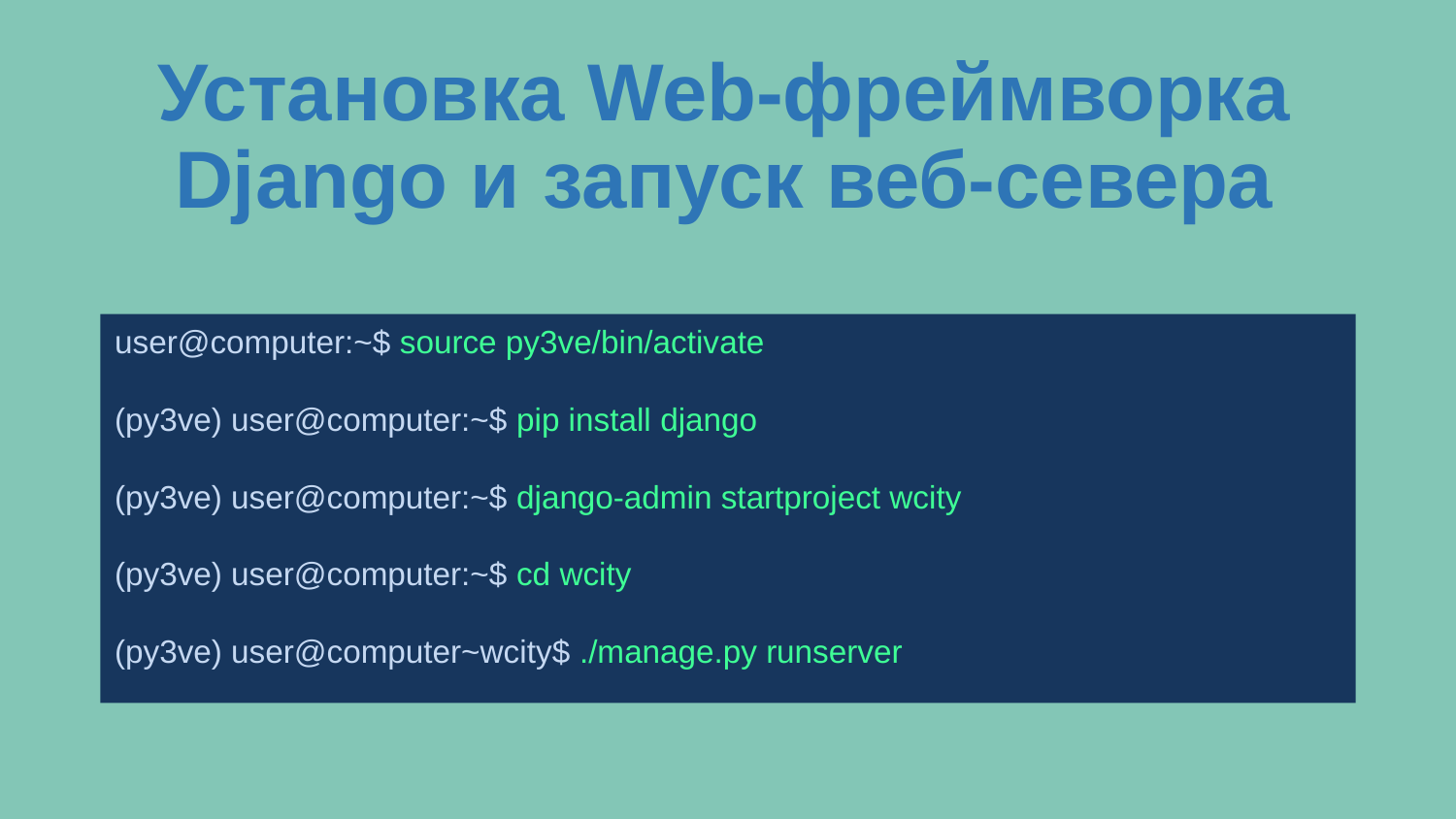

Установка Web-фреймворка Django и запуск веб-севера
user@computer:~$ source py3ve/bin/activate

(py3ve) user@computer:~$ pip install django

(py3ve) user@computer:~$ django-admin startproject wcity

(py3ve) user@computer:~$ cd wcity

(py3ve) user@computer~wcity$ ./manage.py runserver